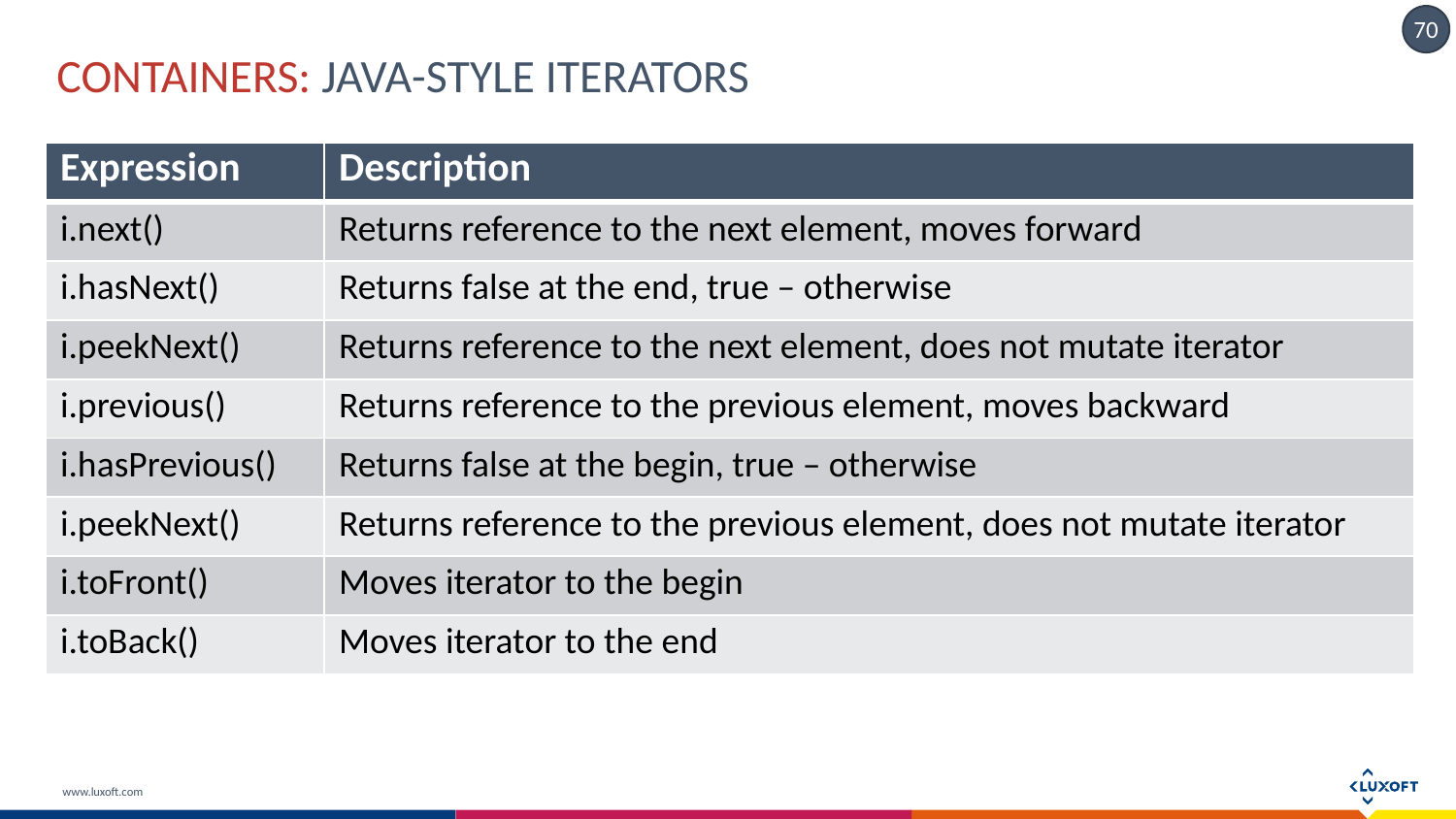

# CONTAINERS: JAVA-STYLE ITERATORS
| Expression | Description |
| --- | --- |
| i.next() | Returns reference to the next element, moves forward |
| i.hasNext() | Returns false at the end, true – otherwise |
| i.peekNext() | Returns reference to the next element, does not mutate iterator |
| i.previous() | Returns reference to the previous element, moves backward |
| i.hasPrevious() | Returns false at the begin, true – otherwise |
| i.peekNext() | Returns reference to the previous element, does not mutate iterator |
| i.toFront() | Moves iterator to the begin |
| i.toBack() | Moves iterator to the end |